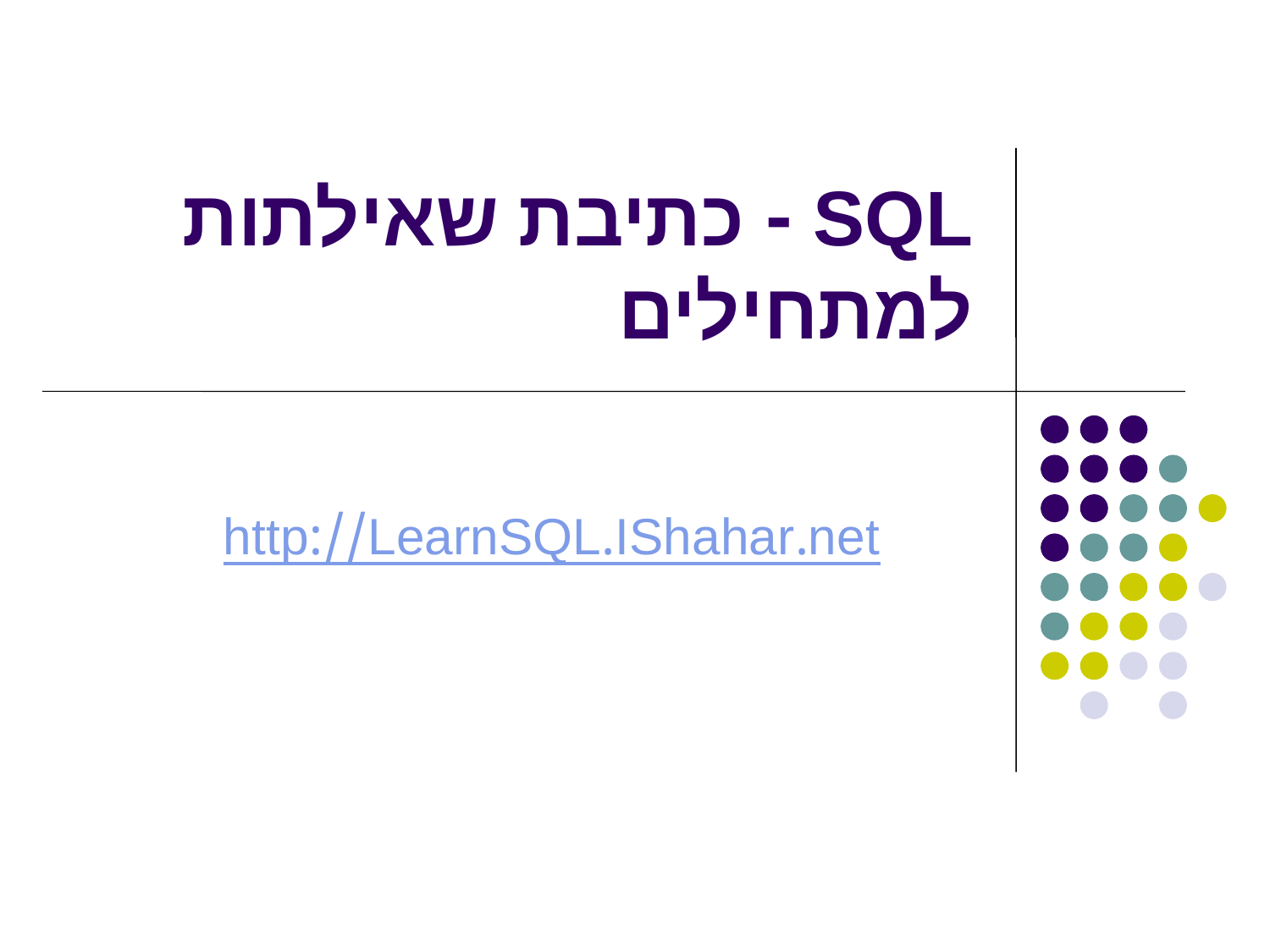

# SQL - כתיבת שאילתות למתחילים

http://LearnSQL.IShahar.net